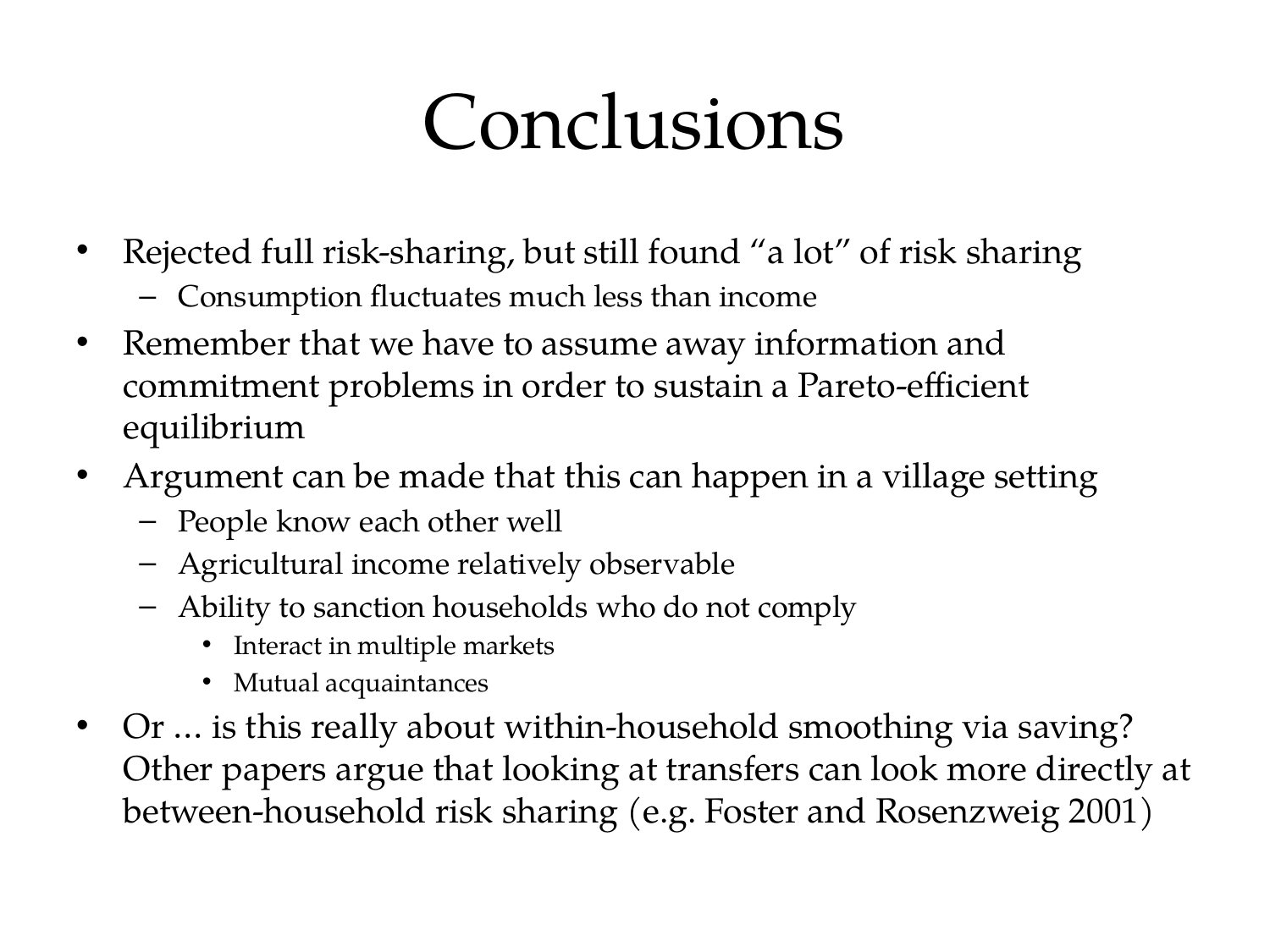

# Conclusions
Rejected full risk-sharing, but still found “a lot” of risk sharing
Consumption fluctuates much less than income
Remember that we have to assume away information and commitment problems in order to sustain a Pareto-efficient equilibrium
Argument can be made that this can happen in a village setting
People know each other well
Agricultural income relatively observable
Ability to sanction households who do not comply
Interact in multiple markets
Mutual acquaintances
Or … is this really about within-household smoothing via saving?  Other papers argue that looking at transfers can look more directly at between-household risk sharing (e.g. Foster and Rosenzweig 2001)